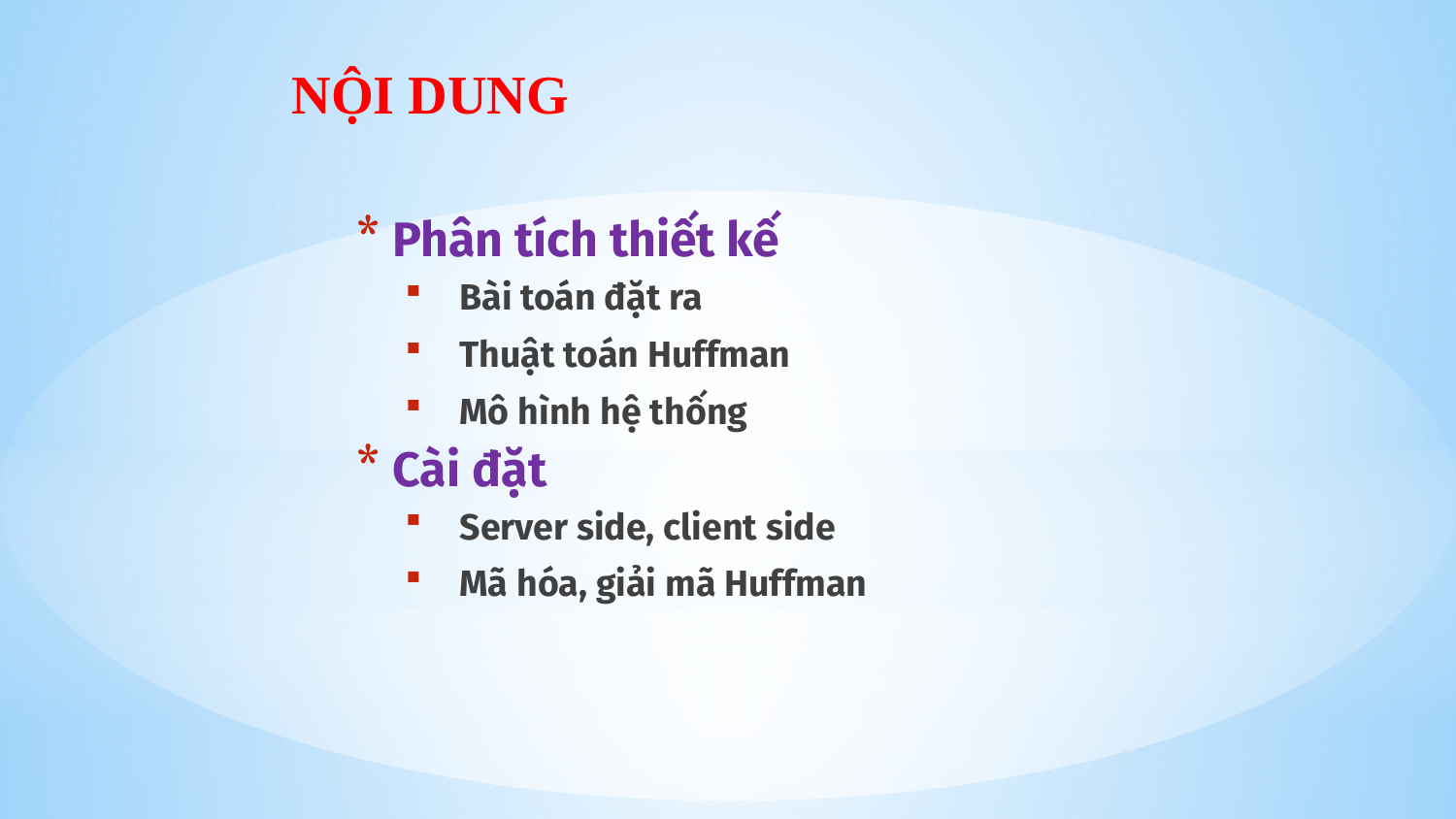

# NỘI DUNG
Phân tích thiết kế
Bài toán đặt ra
Thuật toán Huffman
Mô hình hệ thống
Cài đặt
Server side, client side
Mã hóa, giải mã Huffman